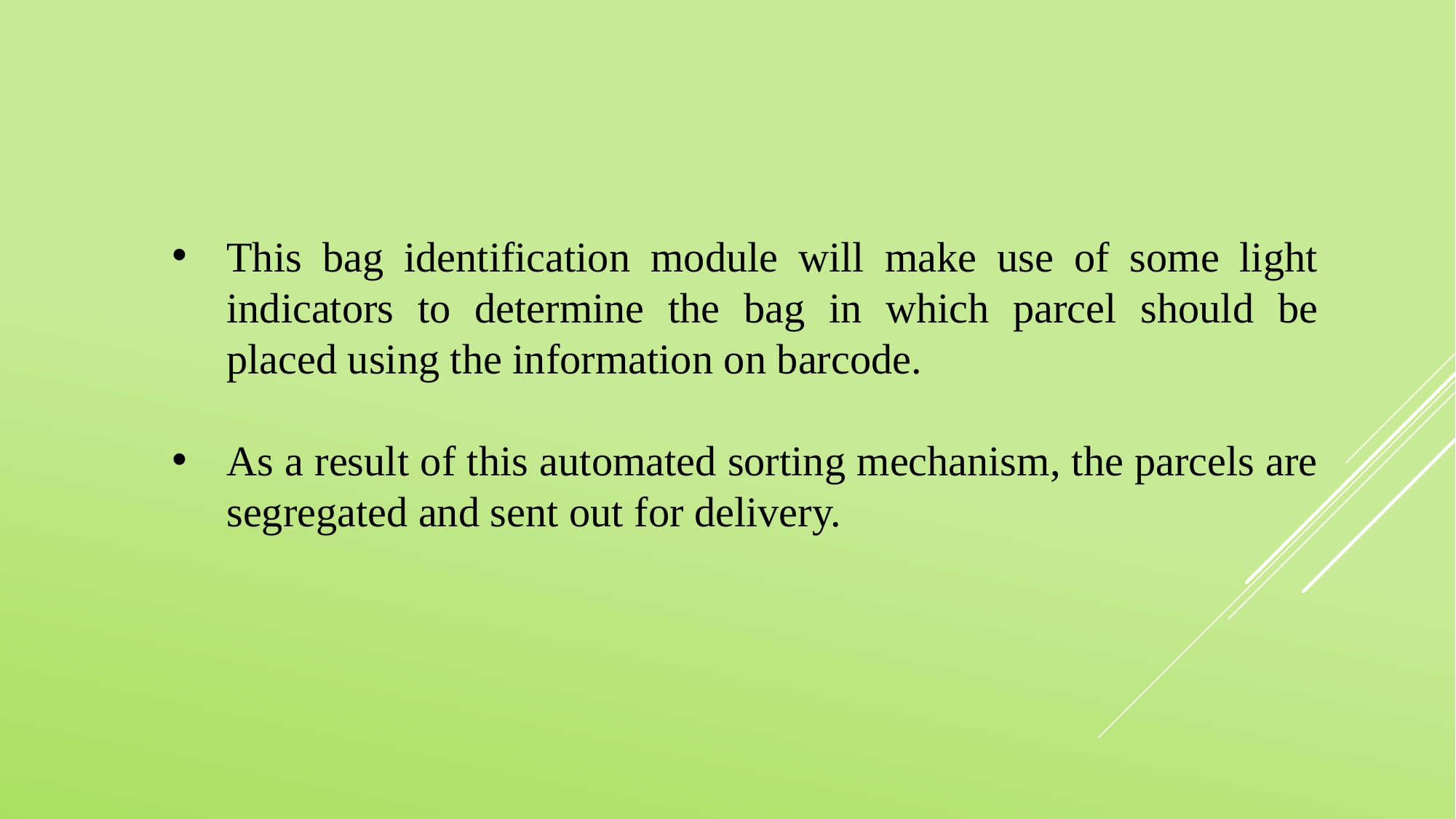

This bag identification module will make use of some light indicators to determine the bag in which parcel should be placed using the information on barcode.

As a result of this automated sorting mechanism, the parcels are segregated and sent out for delivery.